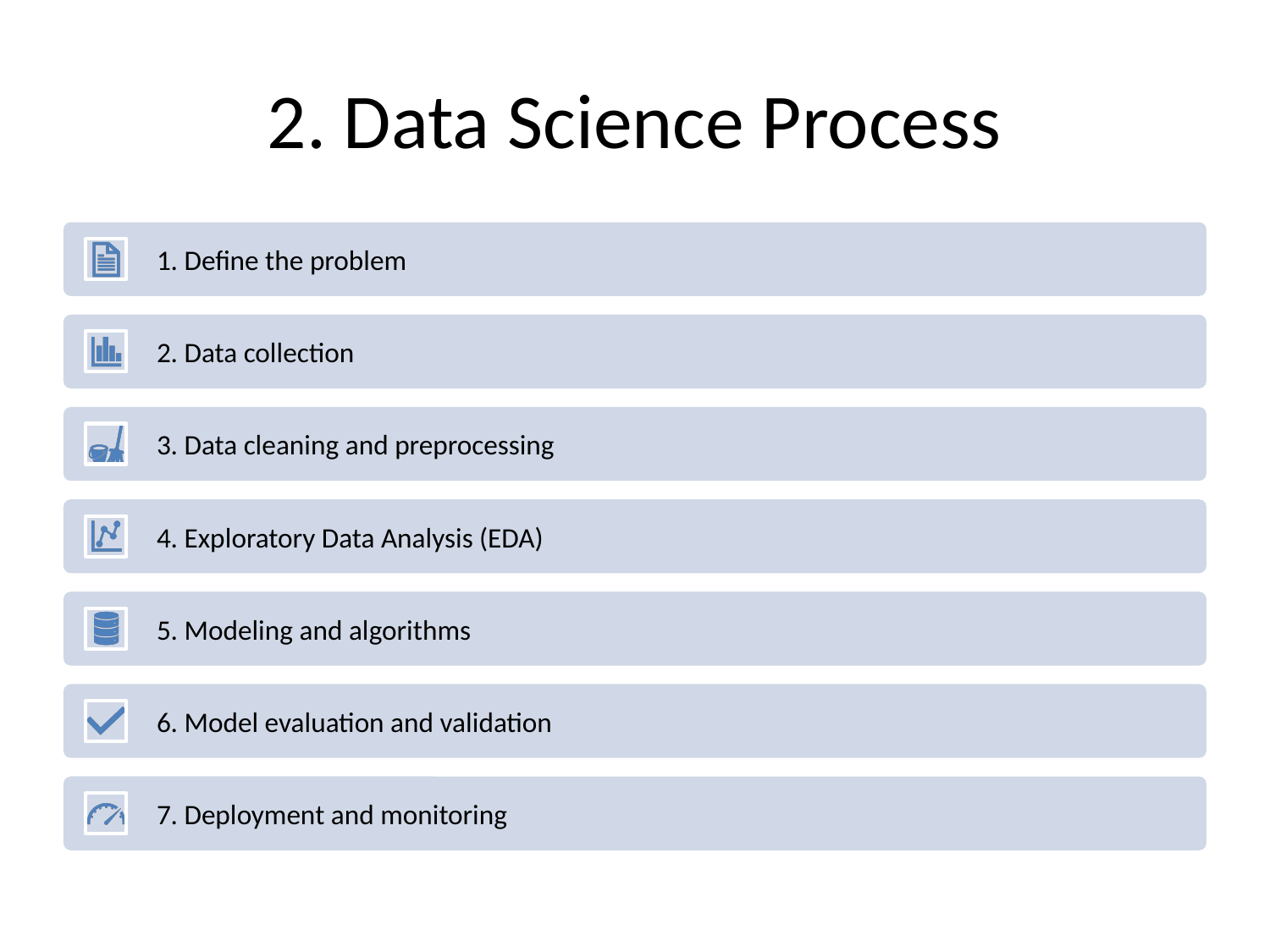

# 2. Data Science Process
1. Define the problem
2. Data collection
3. Data cleaning and preprocessing
4. Exploratory Data Analysis (EDA)
5. Modeling and algorithms
6. Model evaluation and validation
7. Deployment and monitoring